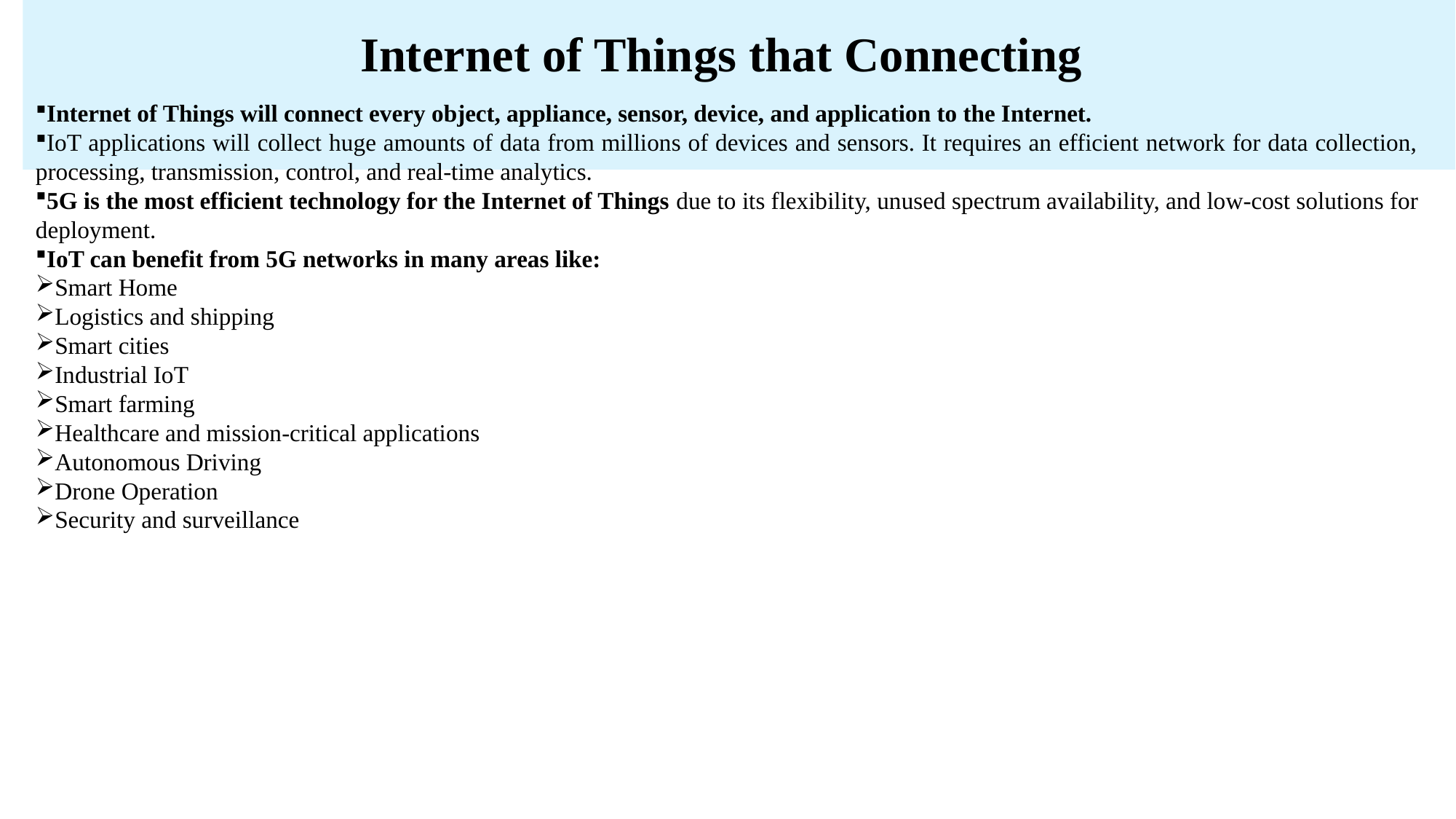

# Internet of Things that Connecting
Internet of Things will connect every object, appliance, sensor, device, and application to the Internet.
IoT applications will collect huge amounts of data from millions of devices and sensors. It requires an efficient network for data collection, processing, transmission, control, and real-time analytics.
5G is the most efficient technology for the Internet of Things due to its flexibility, unused spectrum availability, and low-cost solutions for deployment.
IoT can benefit from 5G networks in many areas like:
Smart Home
Logistics and shipping
Smart cities
Industrial IoT
Smart farming
Healthcare and mission-critical applications
Autonomous Driving
Drone Operation
Security and surveillance